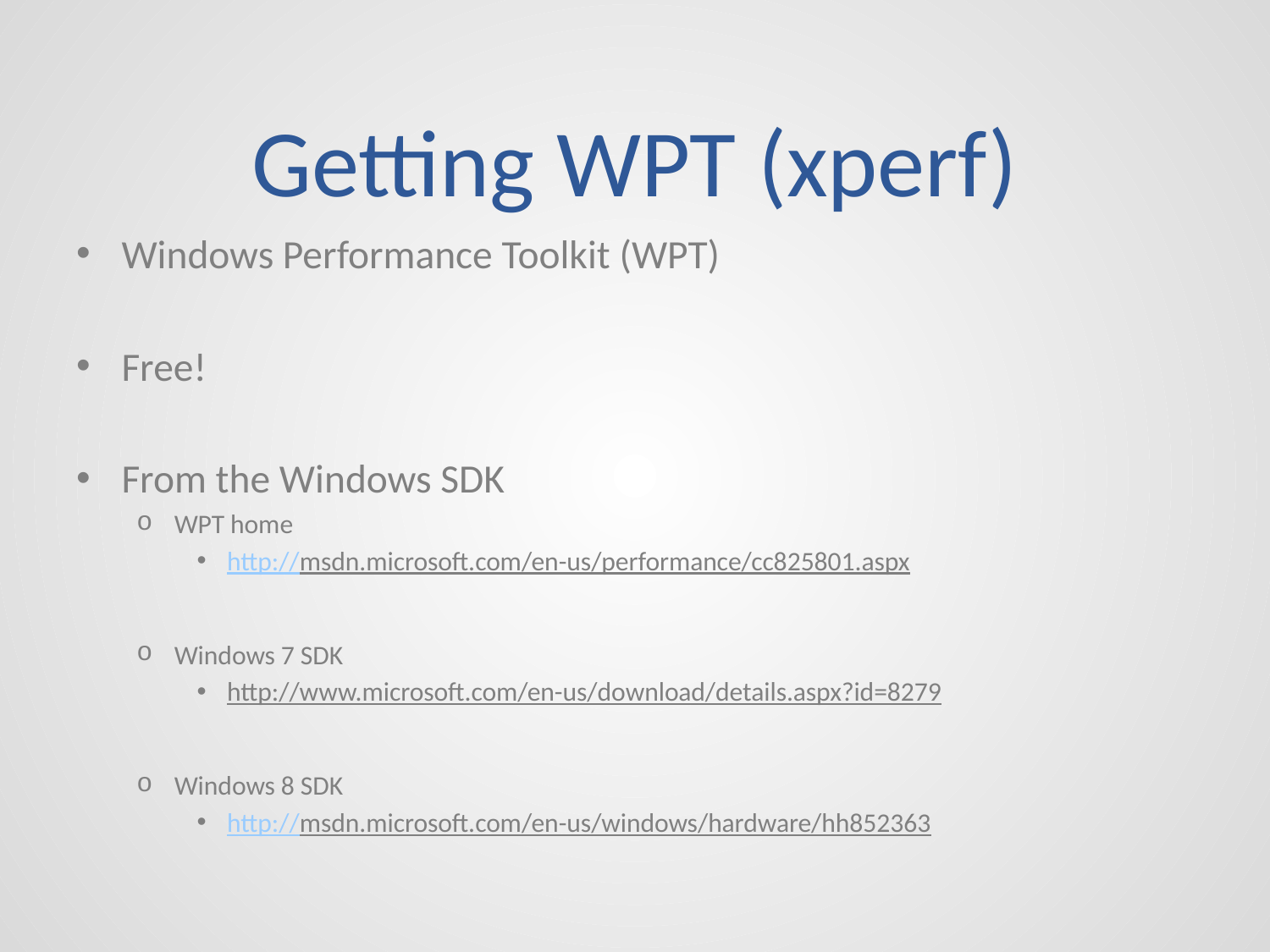

# Getting WPT (xperf)
Windows Performance Toolkit (WPT)

Free!

From the Windows SDK
WPT home
http://msdn.microsoft.com/en-us/performance/cc825801.aspx

Windows 7 SDK
http://www.microsoft.com/en-us/download/details.aspx?id=8279

Windows 8 SDK
http://msdn.microsoft.com/en-us/windows/hardware/hh852363